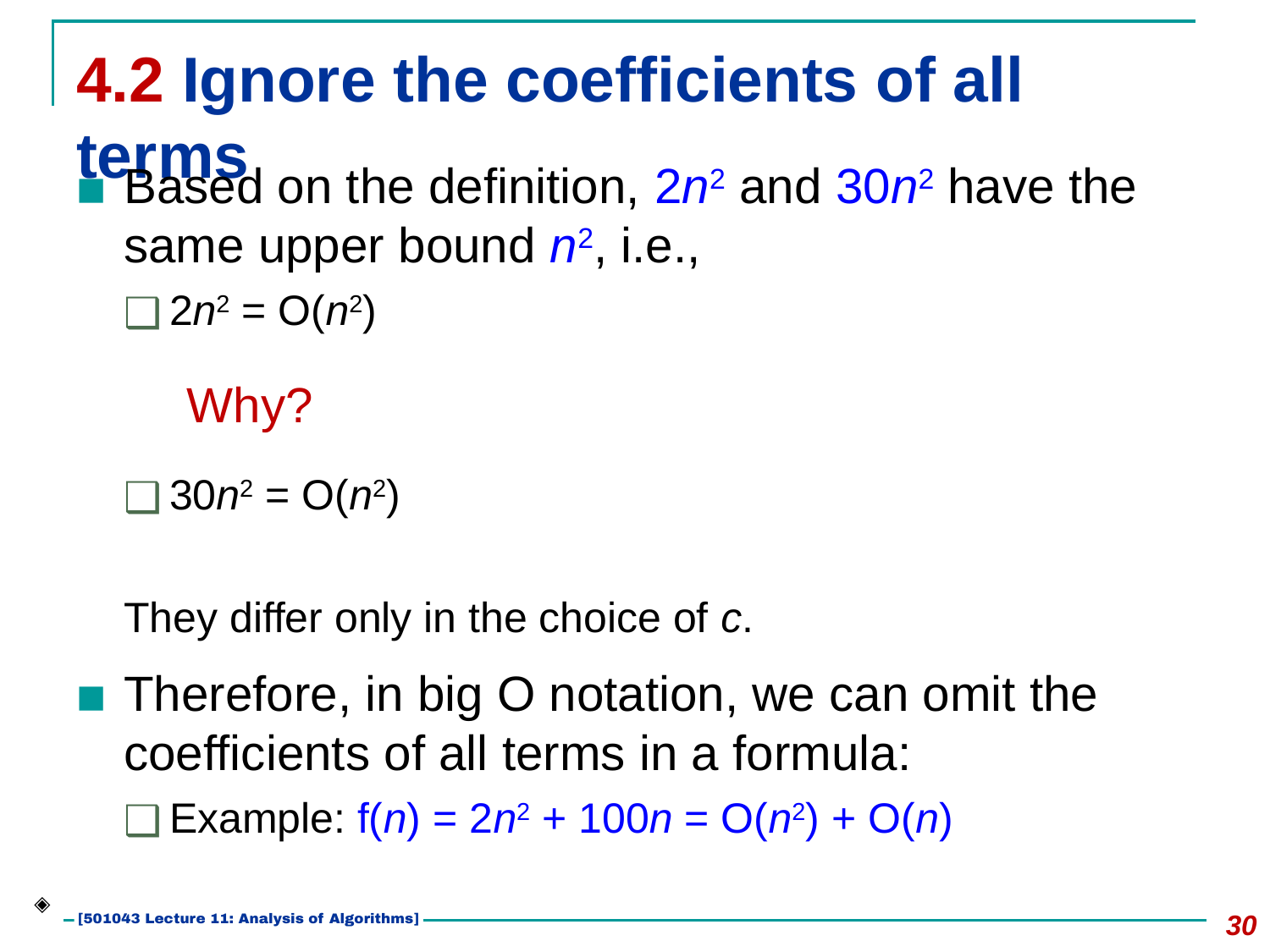

# 4.2 Ignore the coefficients of all terms
Based on the definition, 2n2 and 30n2 have the same upper bound n2, i.e.,
2n2 = O(n2)

30n2 = O(n2)

They differ only in the choice of c.
Therefore, in big O notation, we can omit the coefficients of all terms in a formula:
Example: f(n) = 2n2 + 100n = O(n2) + O(n)
Why?
◈
30
[501043 Lecture 11: Analysis of Algorithms]